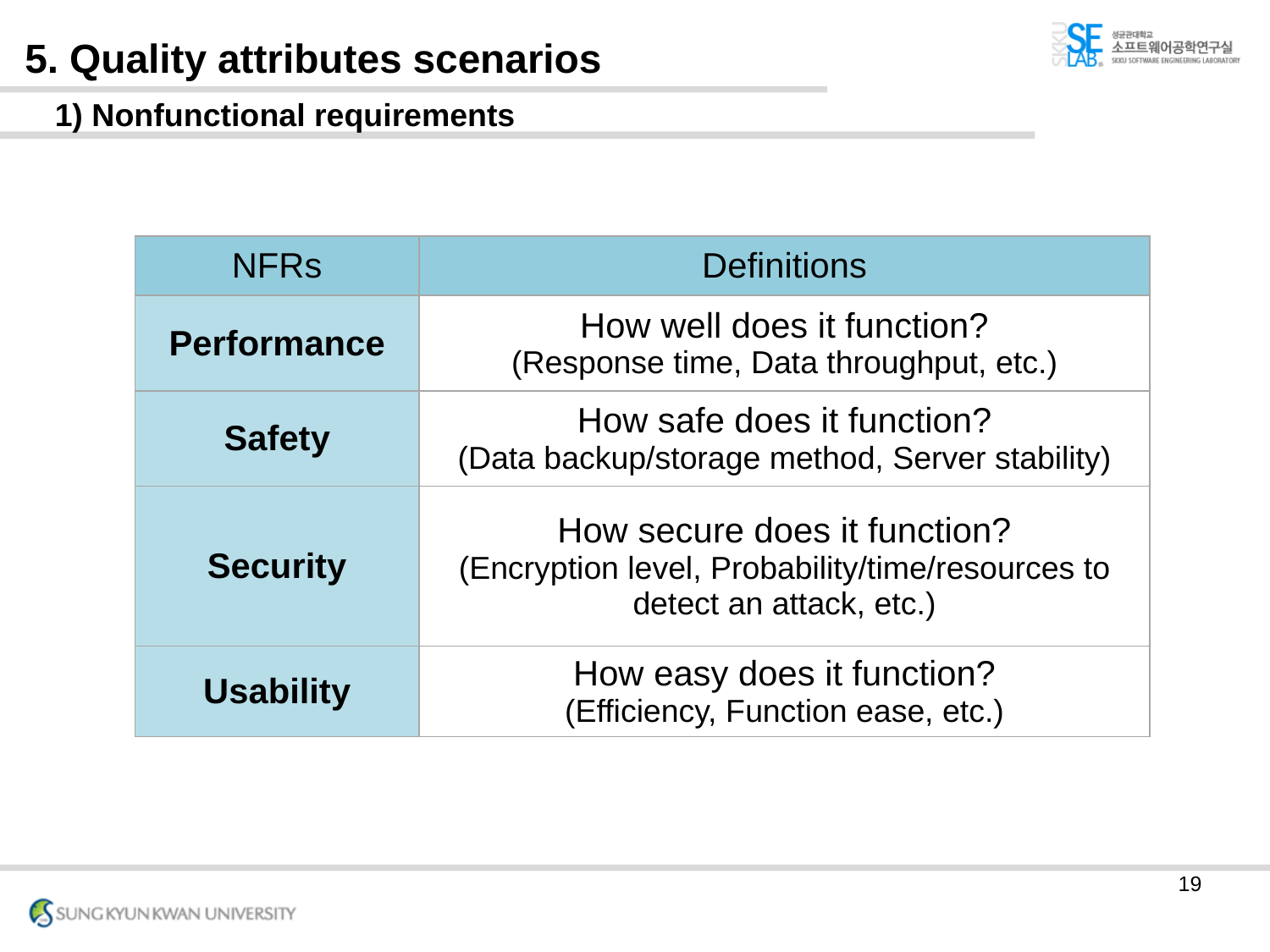

# 5. Quality attributes scenarios
1) Nonfunctional requirements
| NFRs | Definitions |
| --- | --- |
| Performance | How well does it function? (Response time, Data throughput, etc.) |
| Safety | How safe does it function? (Data backup/storage method, Server stability) |
| Security | How secure does it function? (Encryption level, Probability/time/resources to detect an attack, etc.) |
| Usability | How easy does it function? (Efficiency, Function ease, etc.) |
19